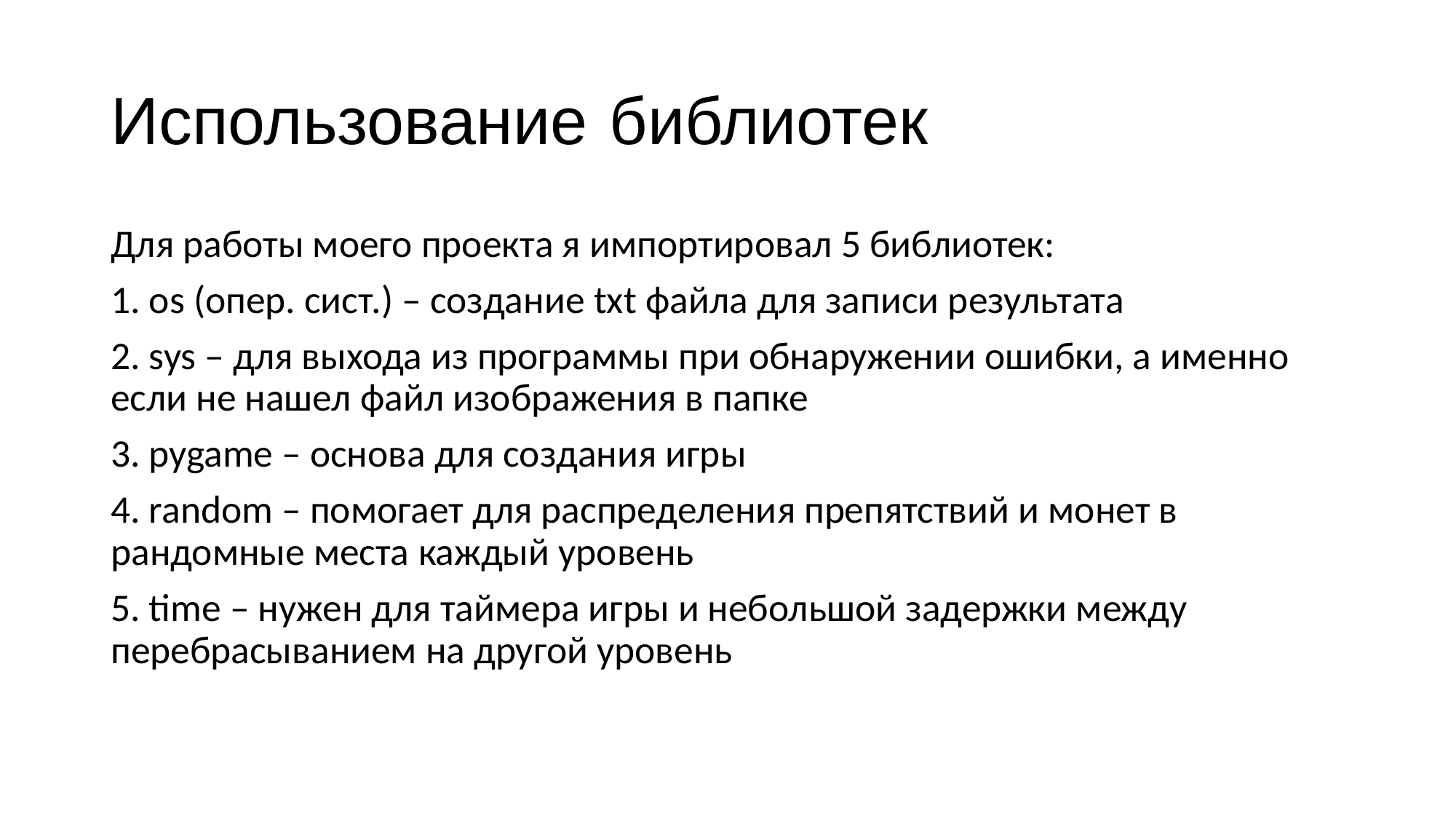

# Использование библиотек
Для работы моего проекта я импортировал 5 библиотек:
1. os (опер. сист.) – создание txt файла для записи результата
2. sys – для выхода из программы при обнаружении ошибки, а именно если не нашел файл изображения в папке
3. pygame – основа для создания игры
4. random – помогает для распределения препятствий и монет в рандомные места каждый уровень
5. time – нужен для таймера игры и небольшой задержки между перебрасыванием на другой уровень